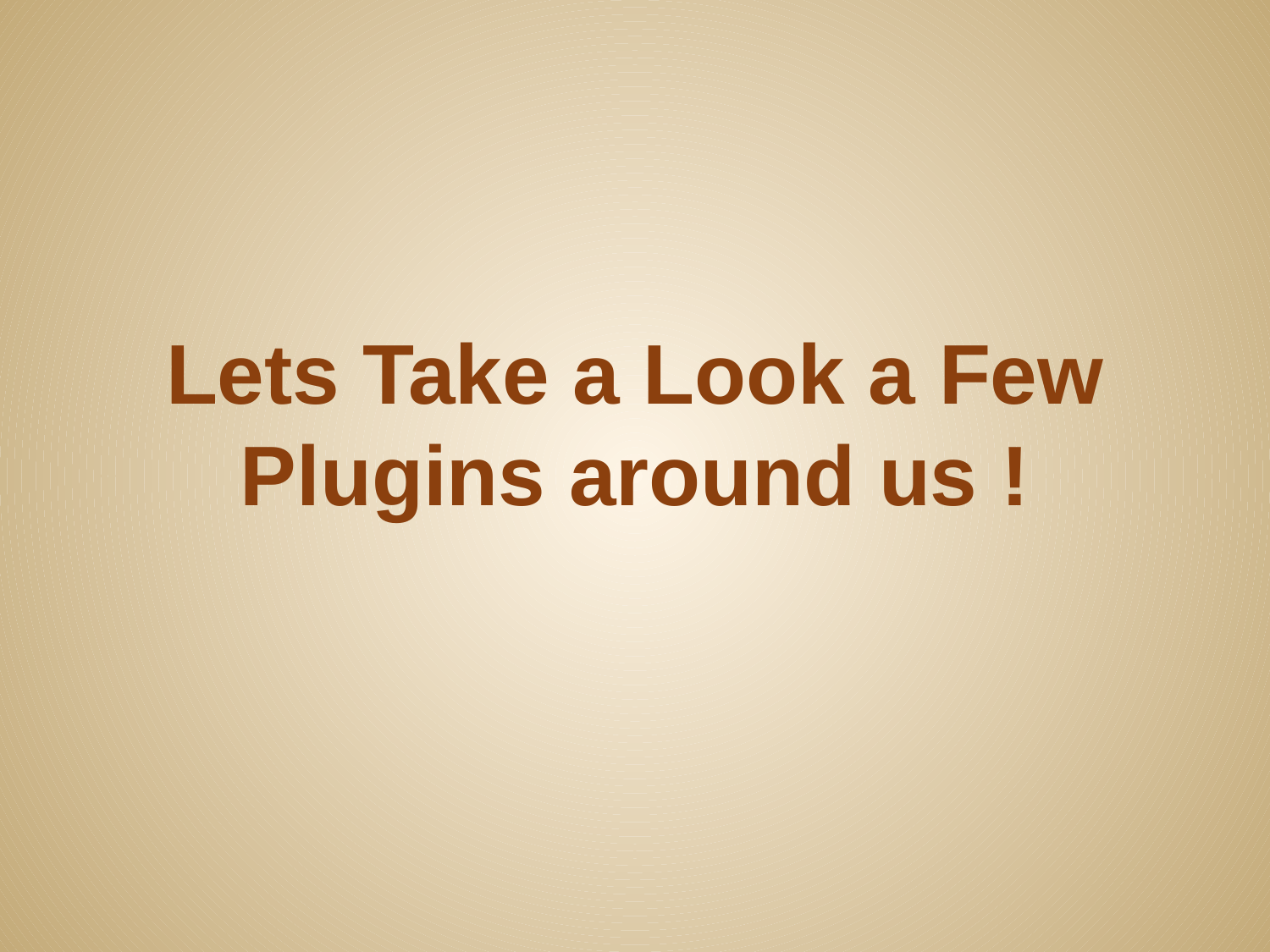

# Lets Take a Look a Few Plugins around us !